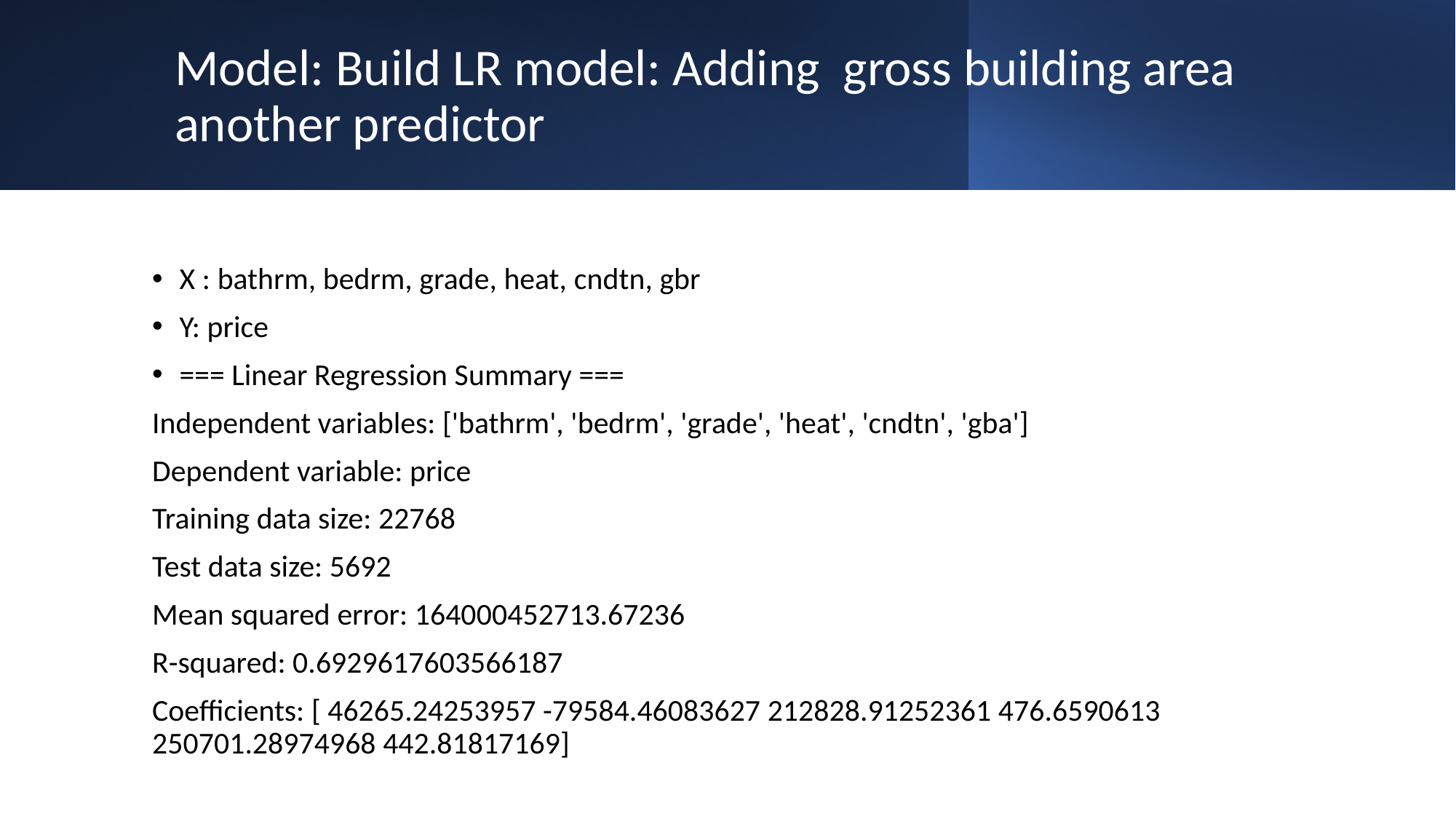

# Model: Build LR model: Adding  gross building area another predictor
X : bathrm, bedrm, grade, heat, cndtn, gbr
Y: price
=== Linear Regression Summary ===
Independent variables: ['bathrm', 'bedrm', 'grade', 'heat', 'cndtn', 'gba']
Dependent variable: price
Training data size: 22768
Test data size: 5692
Mean squared error: 164000452713.67236
R-squared: 0.6929617603566187
Coefficients: [ 46265.24253957 -79584.46083627 212828.91252361 476.6590613 250701.28974968 442.81817169]